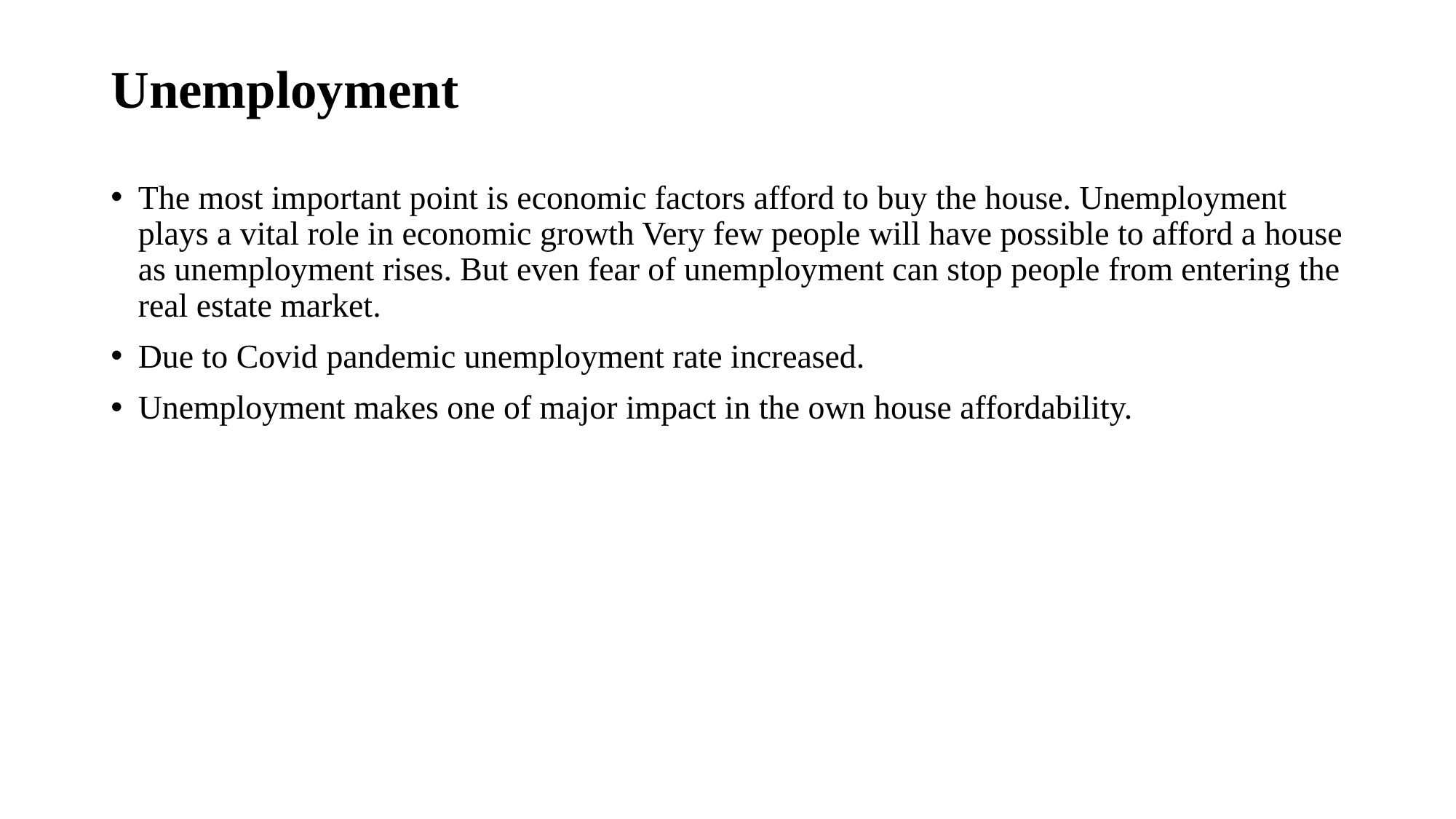

# Unemployment
The most important point is economic factors afford to buy the house. Unemployment plays a vital role in economic growth Very few people will have possible to afford a house as unemployment rises. But even fear of unemployment can stop people from entering the real estate market.
Due to Covid pandemic unemployment rate increased.
Unemployment makes one of major impact in the own house affordability.